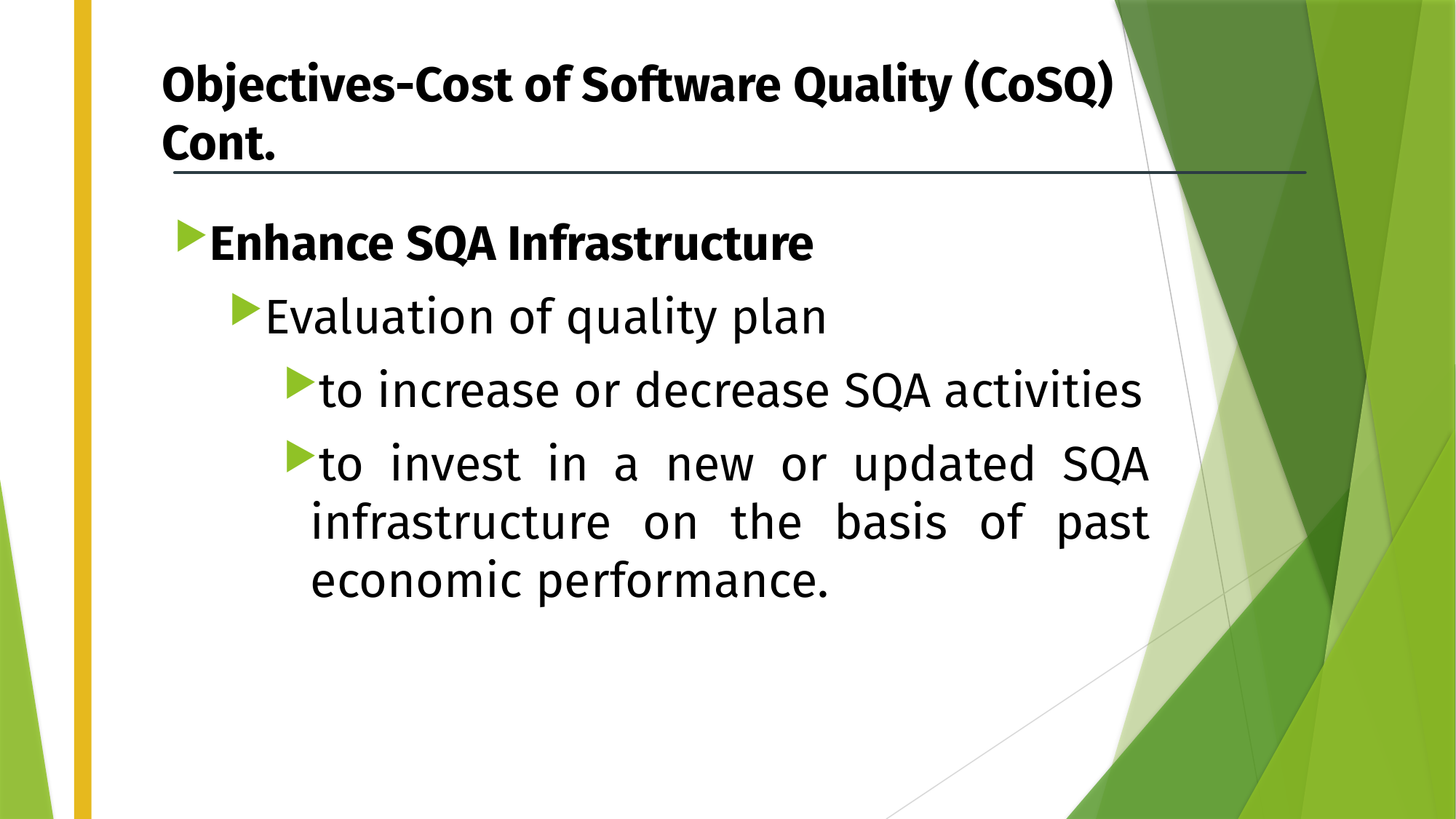

Objectives-Cost of Software Quality (CoSQ) Cont.
Enhance SQA Infrastructure
Evaluation of quality plan
to increase or decrease SQA activities
to invest in a new or updated SQA infrastructure on the basis of past economic performance.